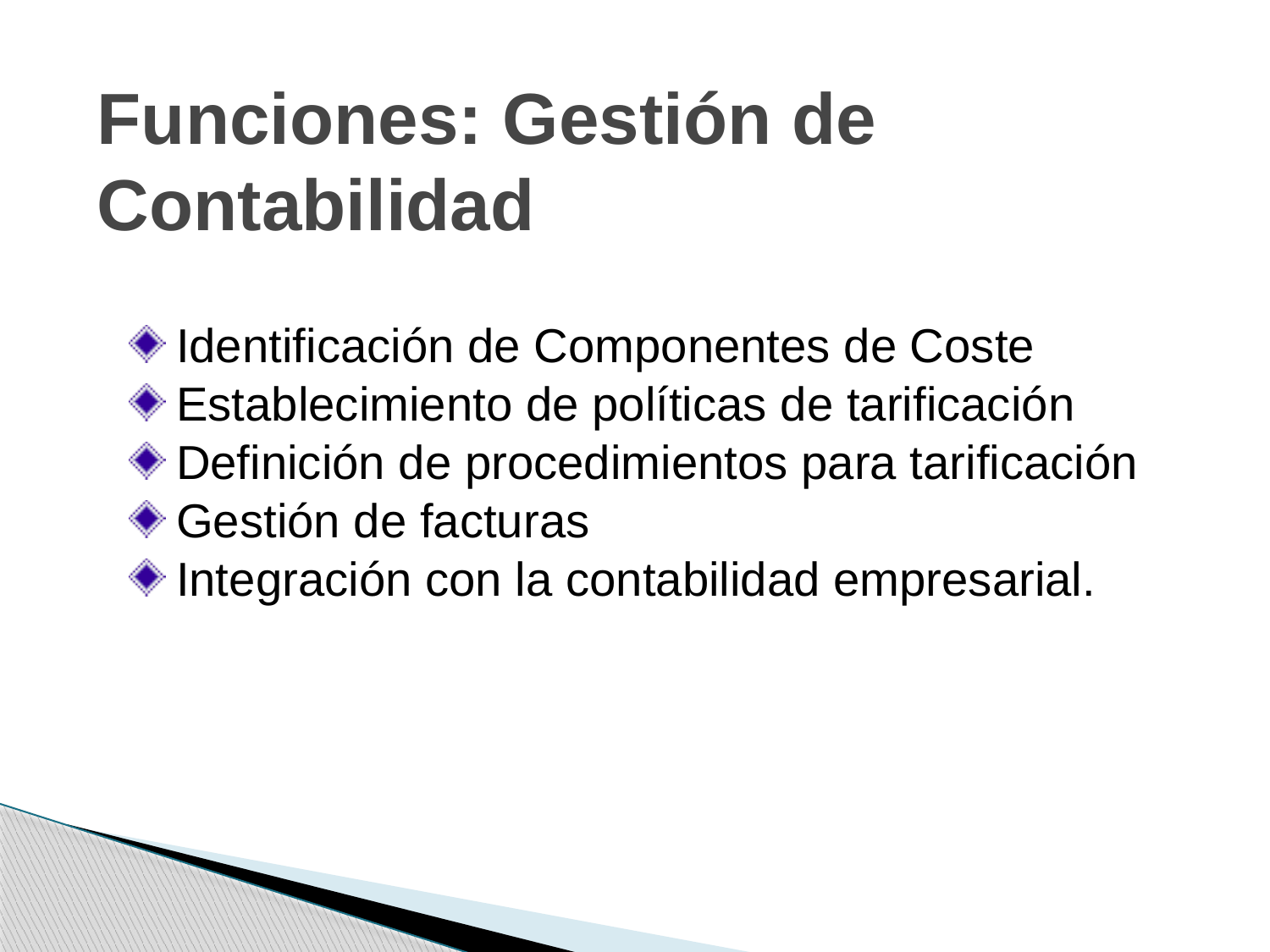

# Funciones: Gestión de Contabilidad
Identificación de Componentes de Coste
Establecimiento de políticas de tarificación
Definición de procedimientos para tarificación
Gestión de facturas
Integración con la contabilidad empresarial.